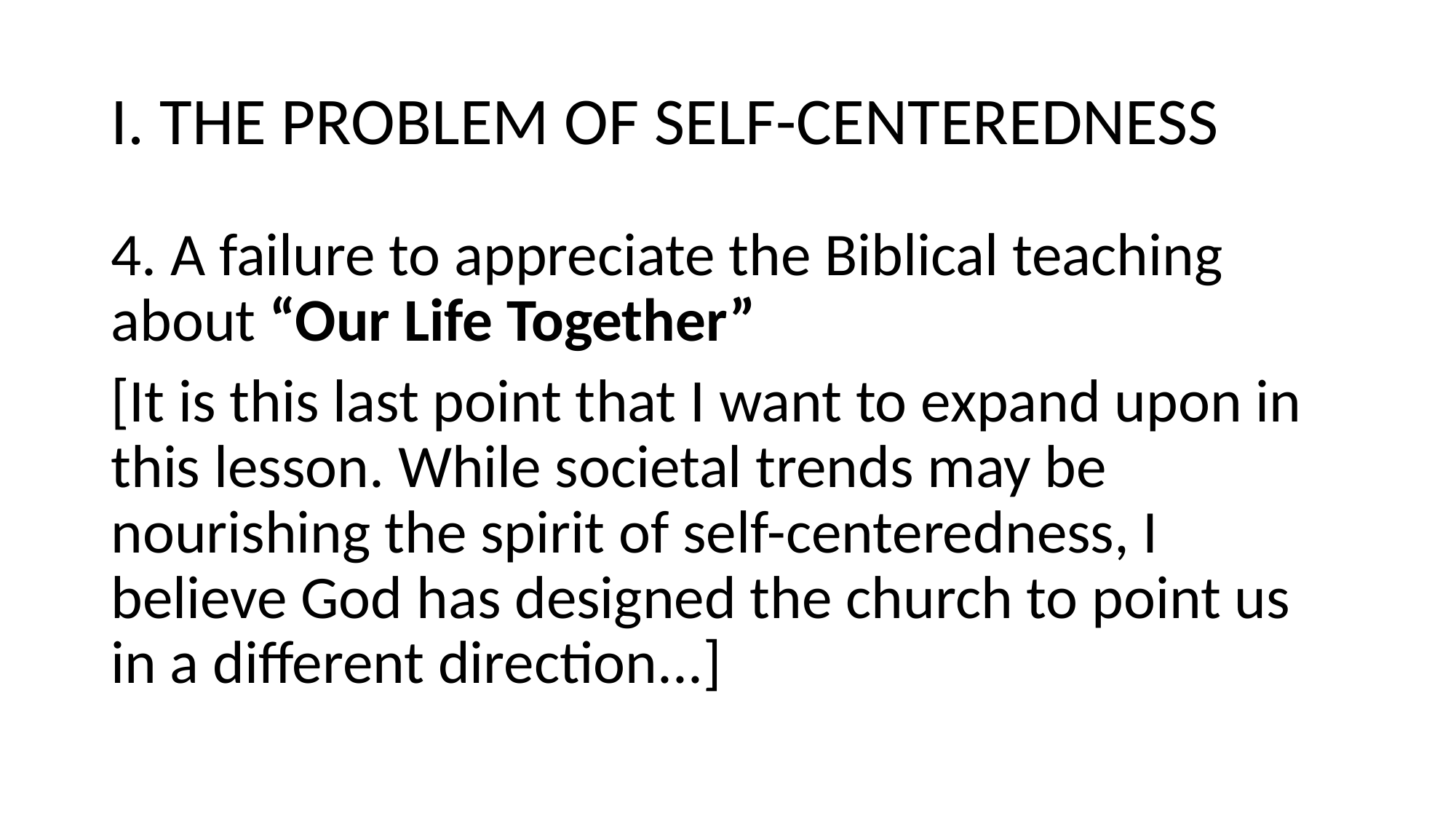

# I. THE PROBLEM OF SELF-CENTEREDNESS
4. A failure to appreciate the Biblical teaching about “Our Life Together”
[It is this last point that I want to expand upon in this lesson. While societal trends may be nourishing the spirit of self-centeredness, I believe God has designed the church to point us in a different direction...]